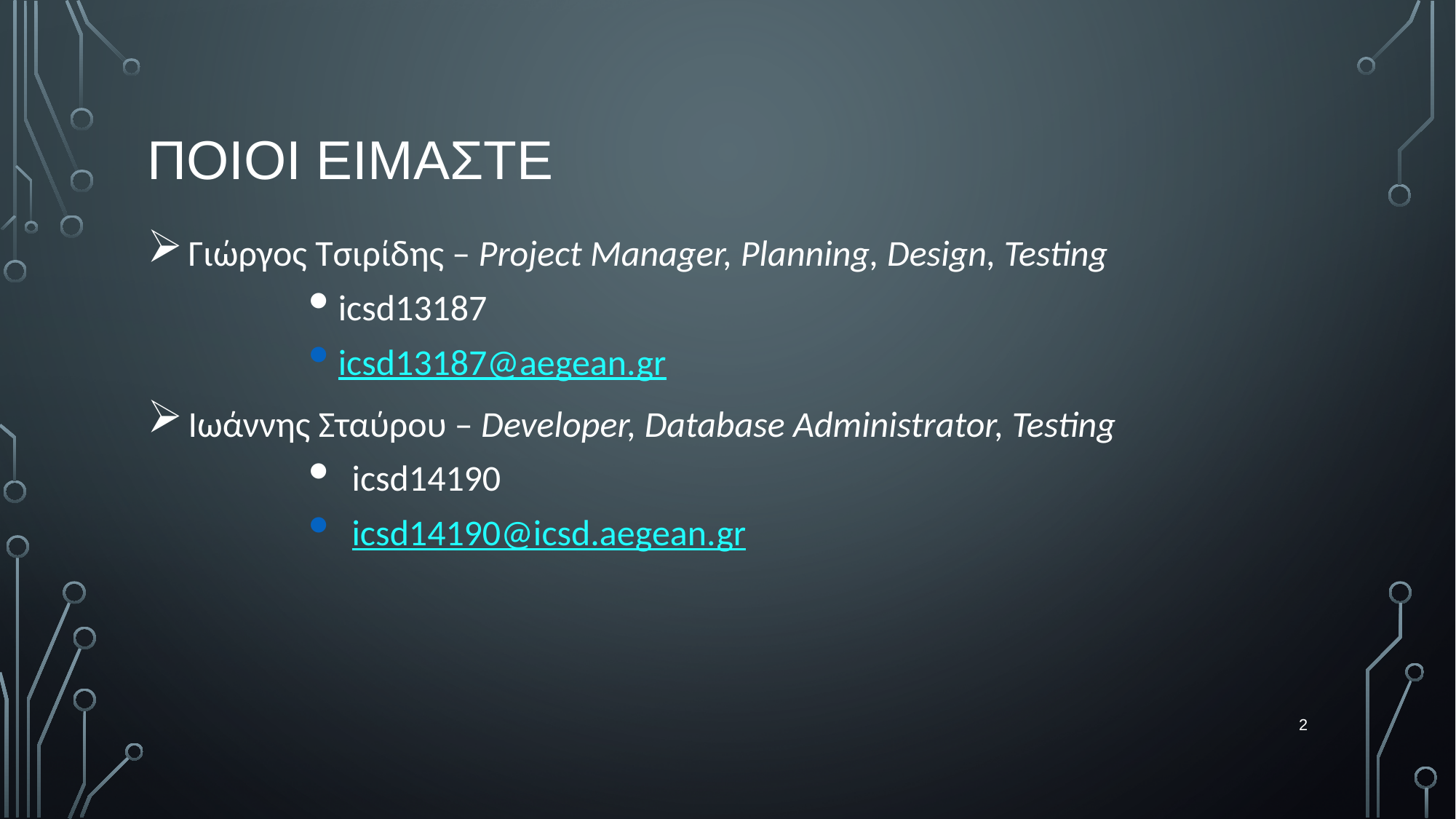

# ΠΟΙΟΙ ΕΙΜΑΣte
Γιώργος Τσιρίδης – Project Manager, Planning, Design, Testing
icsd13187
icsd13187@aegean.gr
Ιωάννης Σταύρου – Developer, Database Administrator, Testing
icsd14190
icsd14190@icsd.aegean.gr

2